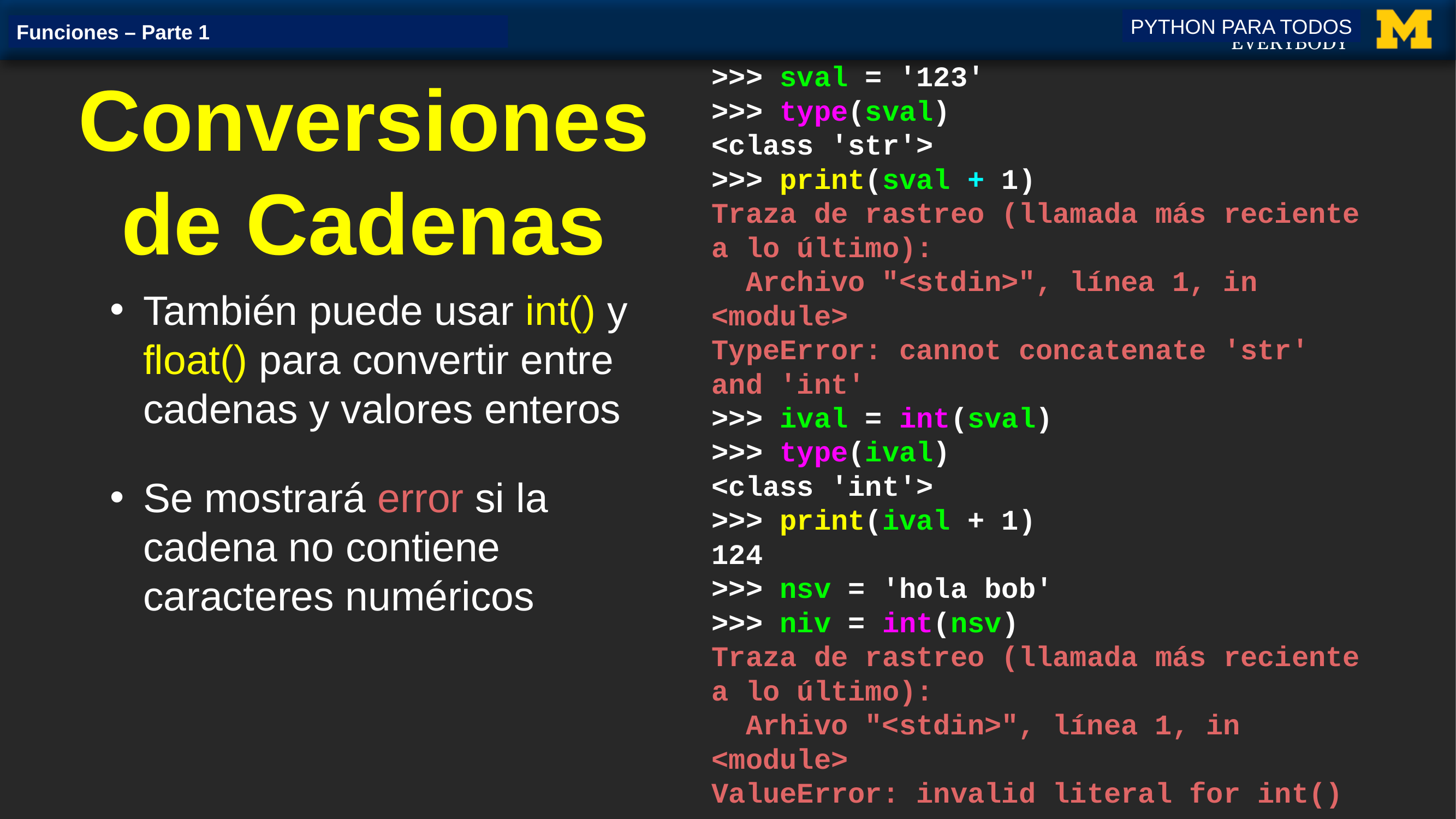

PYTHON PARA TODOS
Funciones – Parte 1
# Conversiones de Cadenas
>>> sval = '123'
>>> type(sval)
<class 'str'>
>>> print(sval + 1)
Traza de rastreo (llamada más reciente a lo último):
  Archivo "<stdin>", línea 1, in <module>
TypeError: cannot concatenate 'str' and 'int'
>>> ival = int(sval)
>>> type(ival)
<class 'int'>
>>> print(ival + 1)
124
>>> nsv = 'hola bob'
>>> niv = int(nsv)
Traza de rastreo (llamada más reciente a lo último):
  Arhivo "<stdin>", línea 1, in <module>
ValueError: invalid literal for int()
También puede usar int() y float() para convertir entre cadenas y valores enteros
Se mostrará error si la cadena no contiene caracteres numéricos